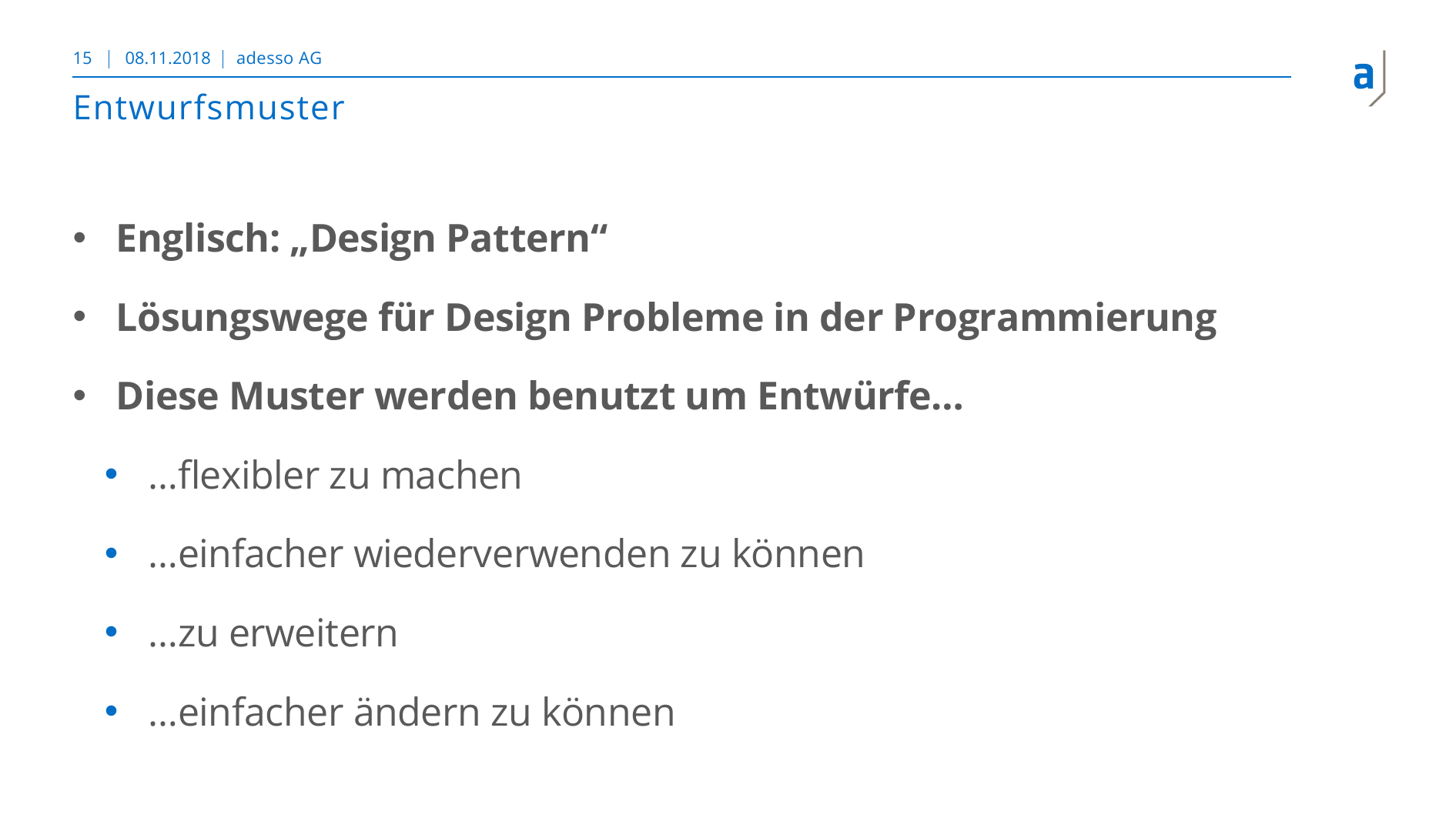

15
08.11.2018
adesso AG
# Entwurfsmuster
Englisch: „Design Pattern“
Lösungswege für Design Probleme in der Programmierung
Diese Muster werden benutzt um Entwürfe…
…flexibler zu machen
…einfacher wiederverwenden zu können
…zu erweitern
…einfacher ändern zu können